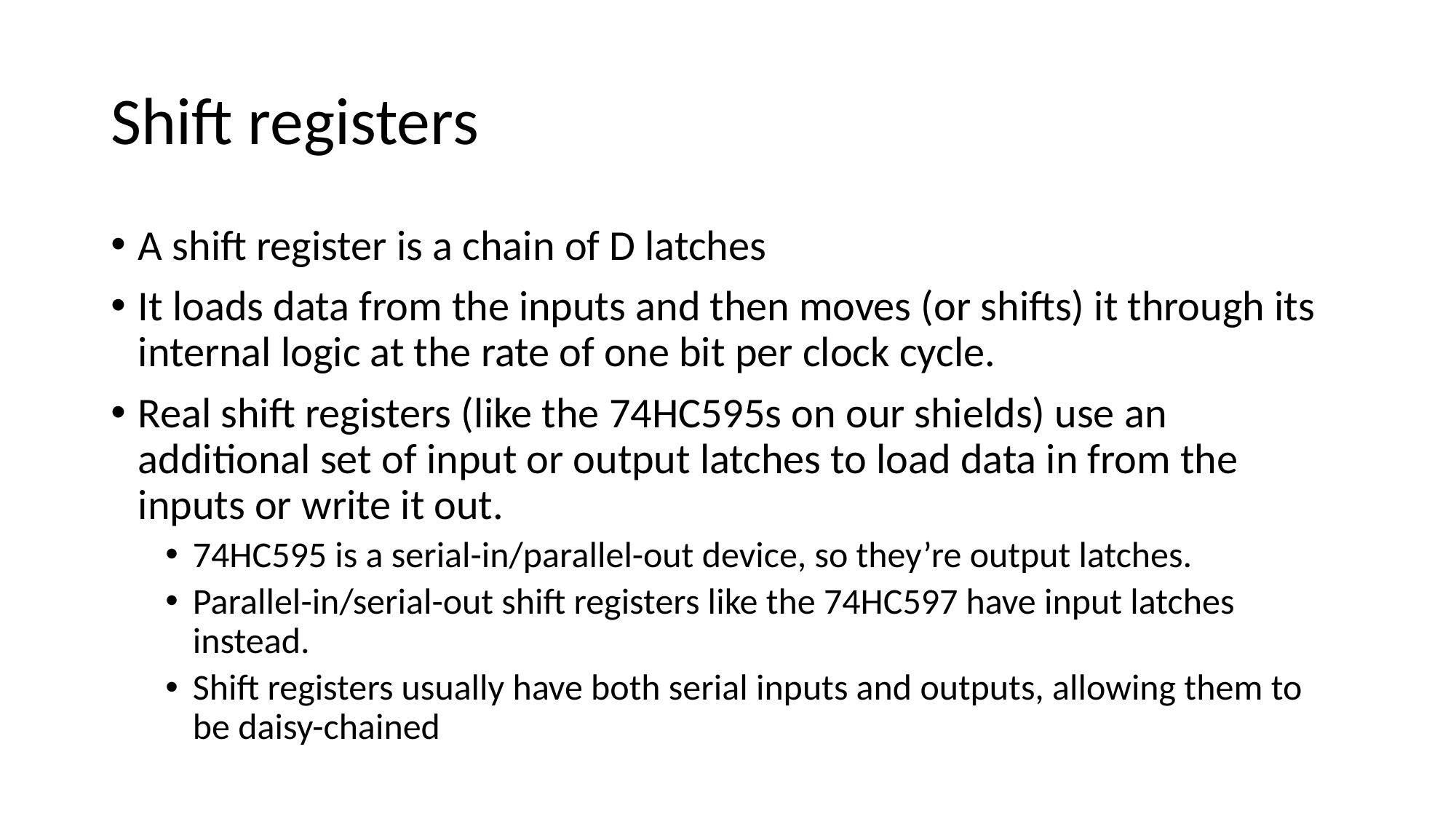

# Shift registers
A shift register is a chain of D latches
It loads data from the inputs and then moves (or shifts) it through its internal logic at the rate of one bit per clock cycle.
Real shift registers (like the 74HC595s on our shields) use an additional set of input or output latches to load data in from the inputs or write it out.
74HC595 is a serial-in/parallel-out device, so they’re output latches.
Parallel-in/serial-out shift registers like the 74HC597 have input latches instead.
Shift registers usually have both serial inputs and outputs, allowing them to be daisy-chained